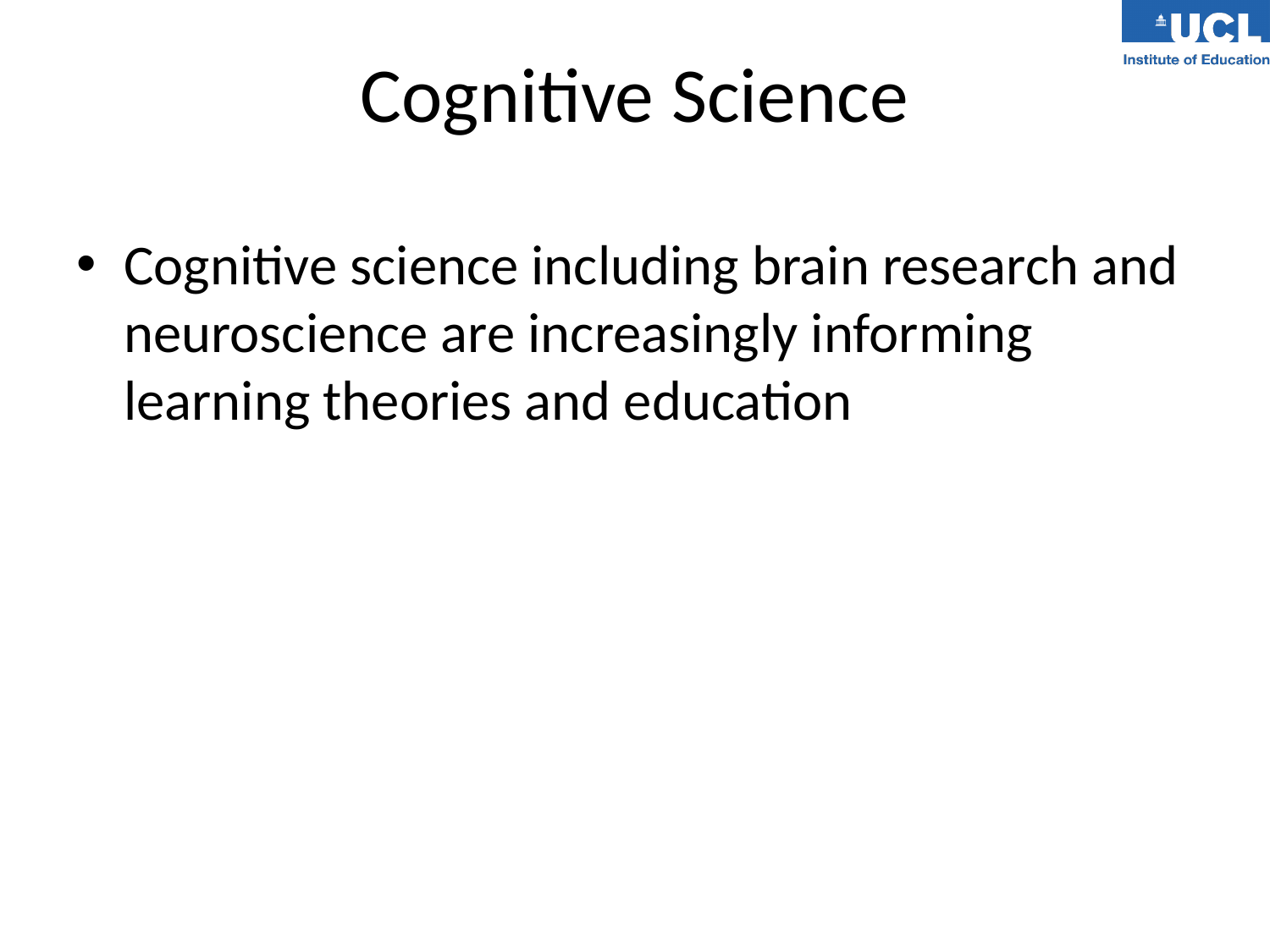

# Cognitive Science
Cognitive science including brain research and neuroscience are increasingly informing learning theories and education